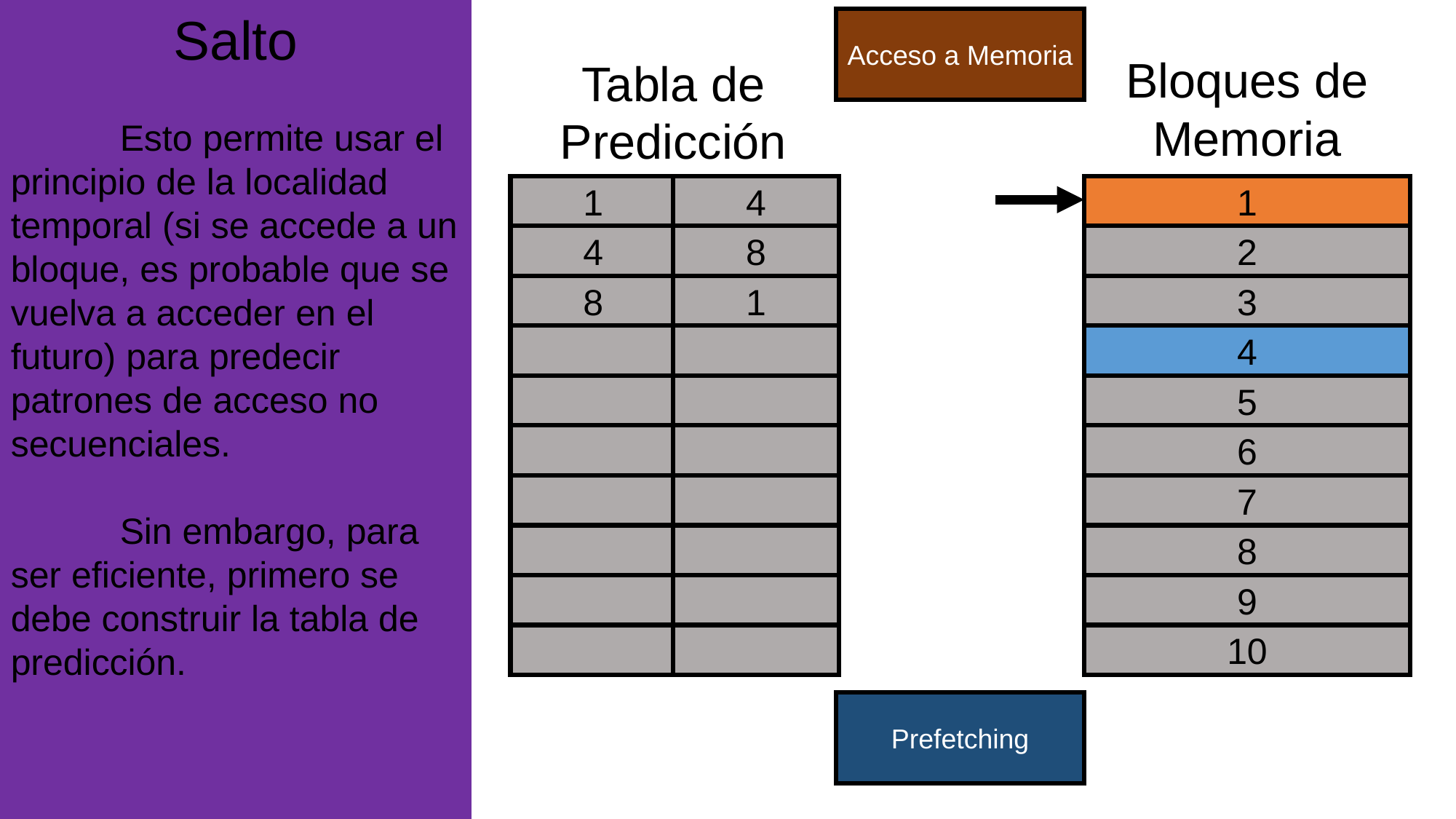

Salto
Acceso a Memoria
Bloques de Memoria
Tabla de Predicción
	Esto permite usar el principio de la localidad temporal (si se accede a un bloque, es probable que se vuelva a acceder en el futuro) para predecir patrones de acceso no secuenciales.

	Sin embargo, para ser eficiente, primero se debe construir la tabla de predicción.
1
4
1
4
8
2
8
1
3

4

5

6

7

8

9

10
Prefetching